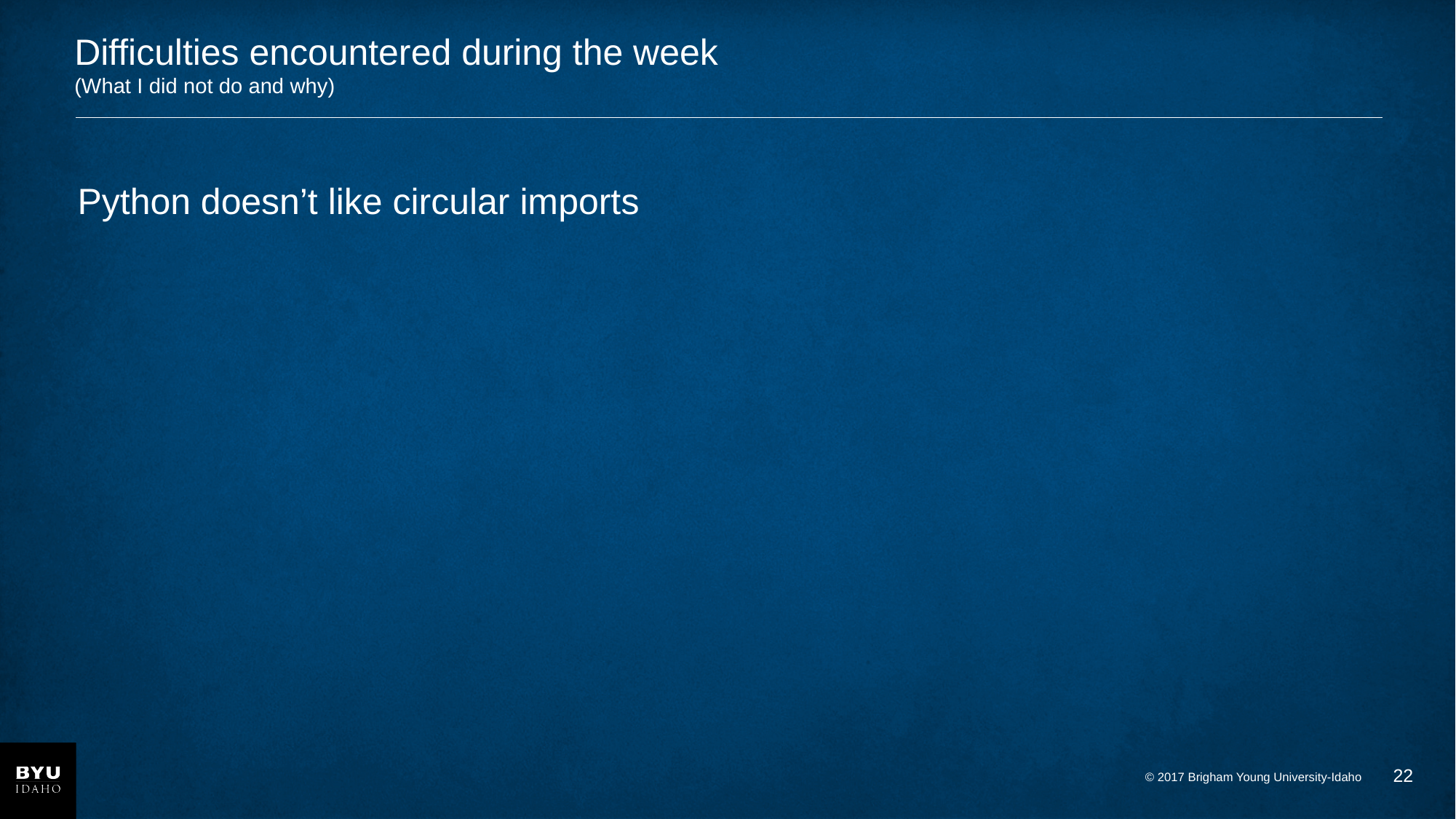

# Difficulties encountered during the week (What I did not do and why)
Python doesn’t like circular imports